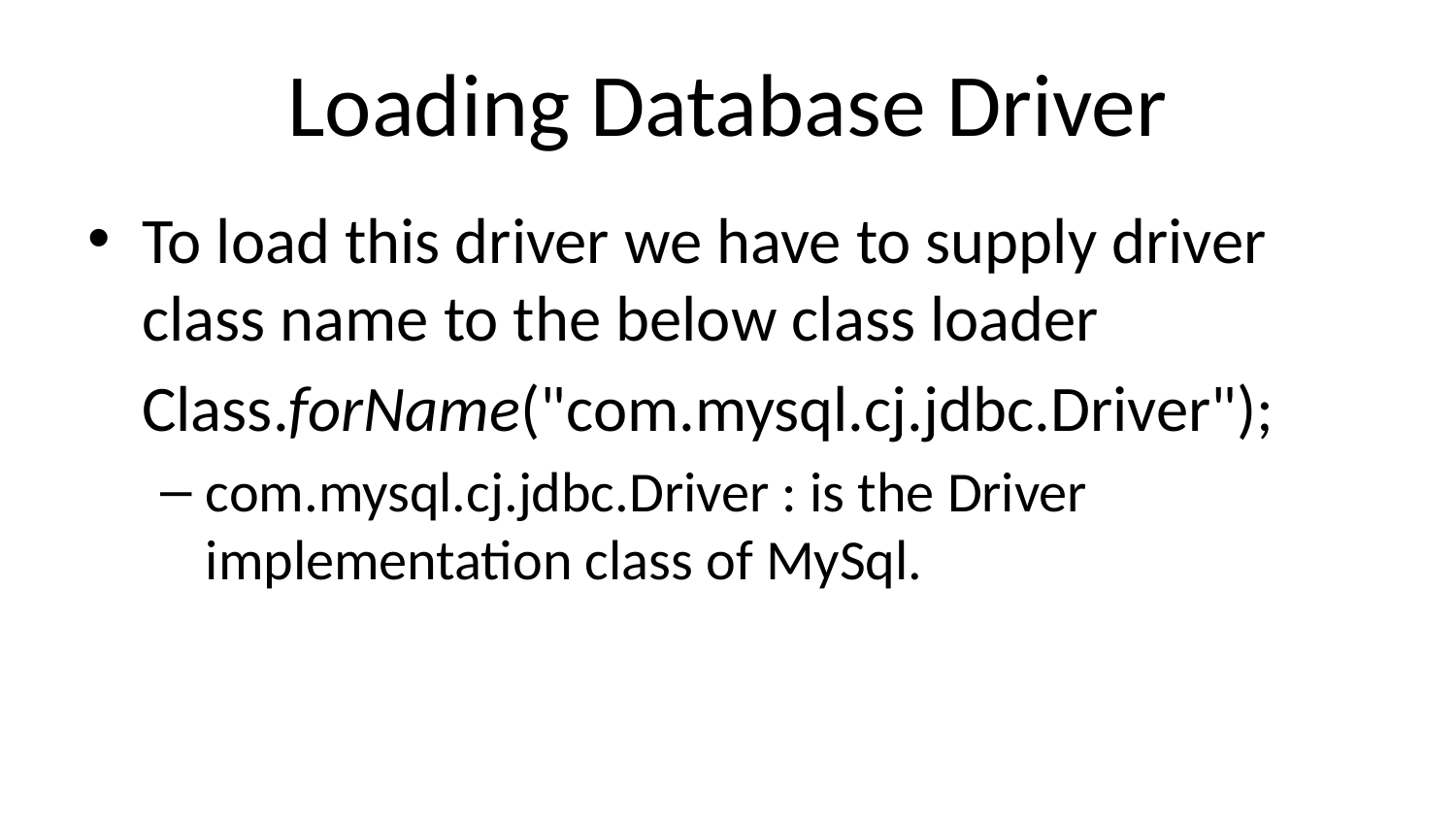

# Loading Database Driver
To load this driver we have to supply driver class name to the below class loader
	Class.forName("com.mysql.cj.jdbc.Driver");
com.mysql.cj.jdbc.Driver : is the Driver implementation class of MySql.